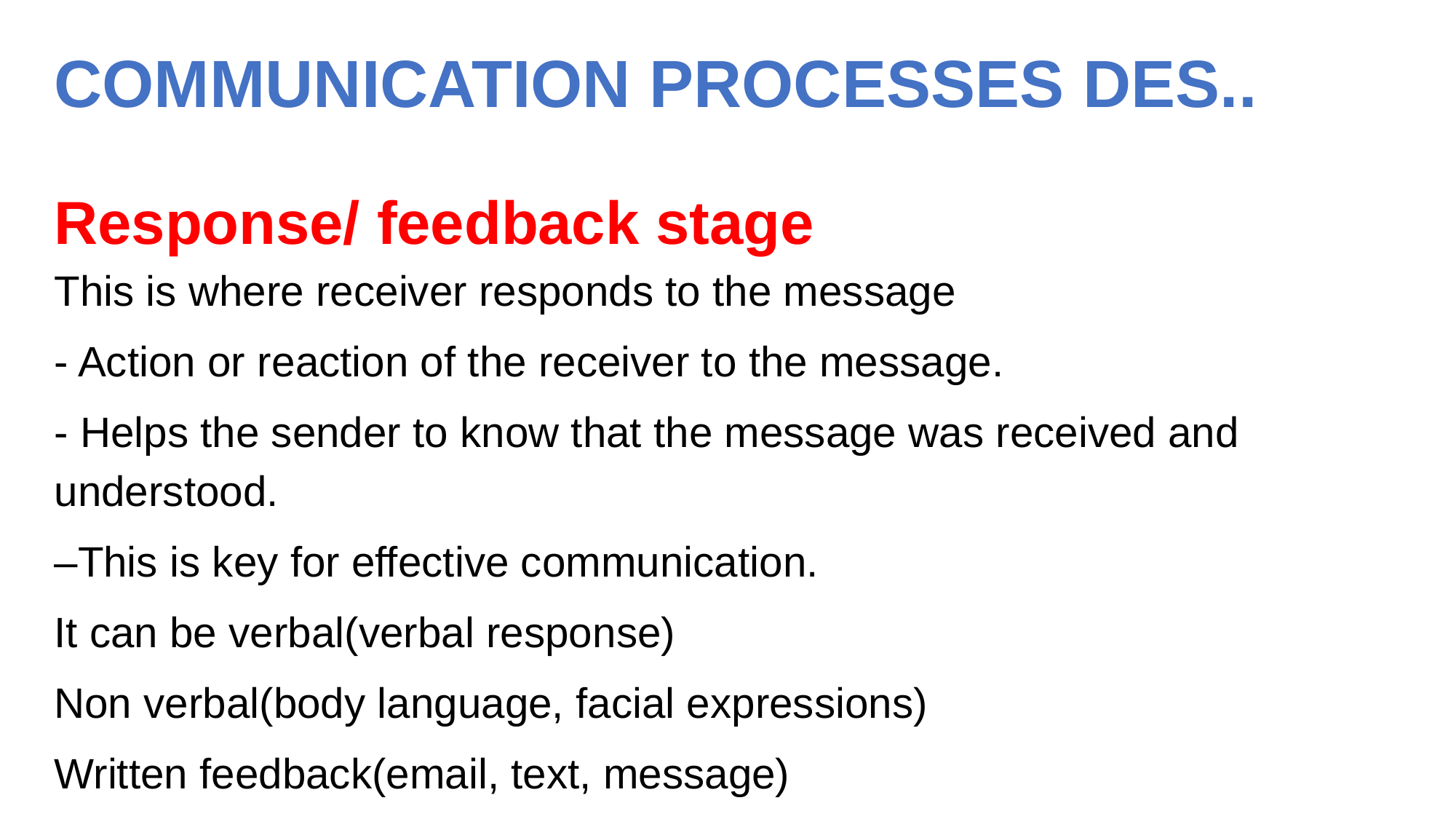

# COMMUNICATION PROCESSES DES..
Response/ feedback stage
This is where receiver responds to the message
- Action or reaction of the receiver to the message.
- Helps the sender to know that the message was received and understood.
–This is key for effective communication.
It can be verbal(verbal response)
Non verbal(body language, facial expressions)
Written feedback(email, text, message)